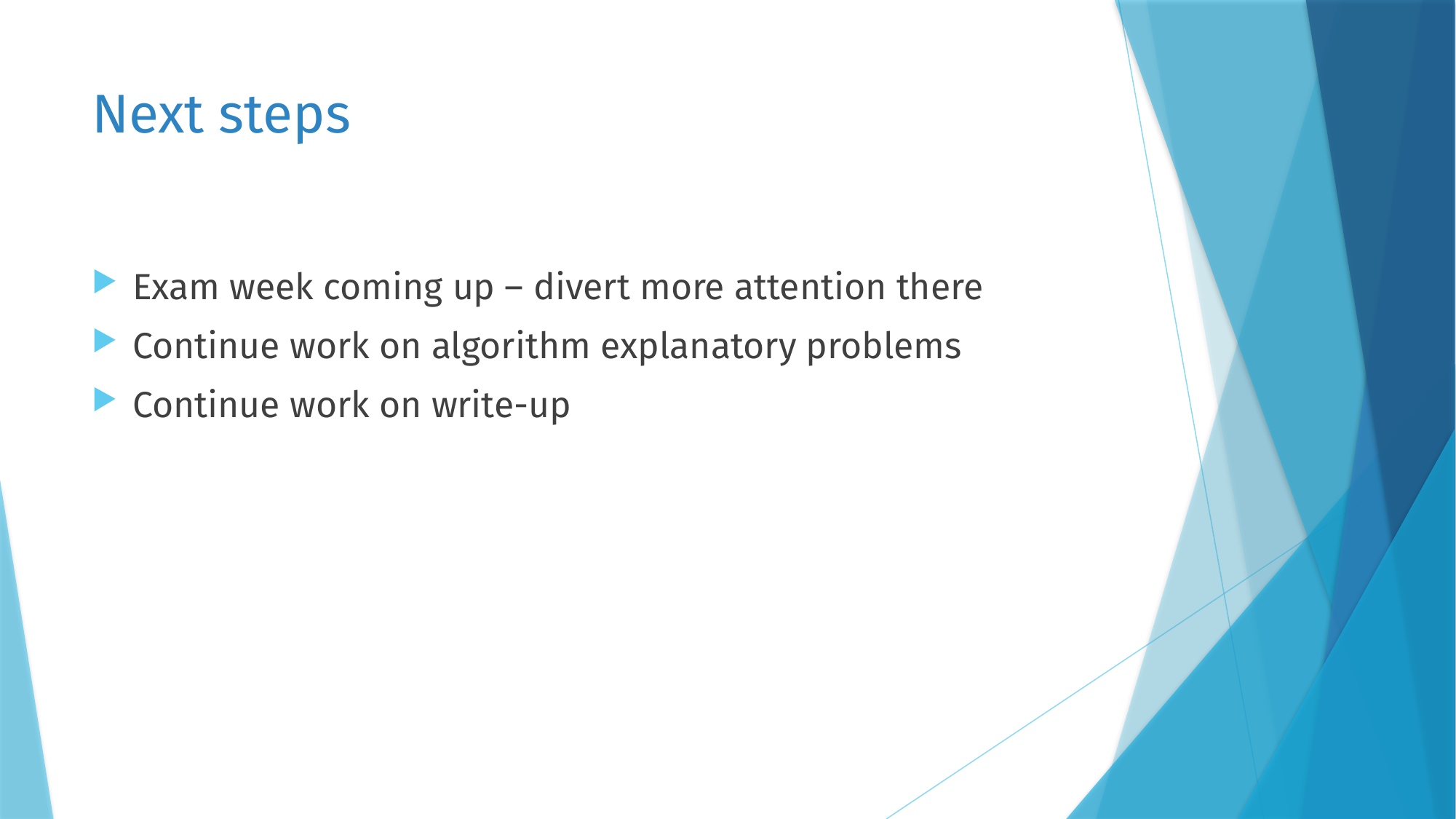

# Next steps
Exam week coming up – divert more attention there
Continue work on algorithm explanatory problems
Continue work on write-up